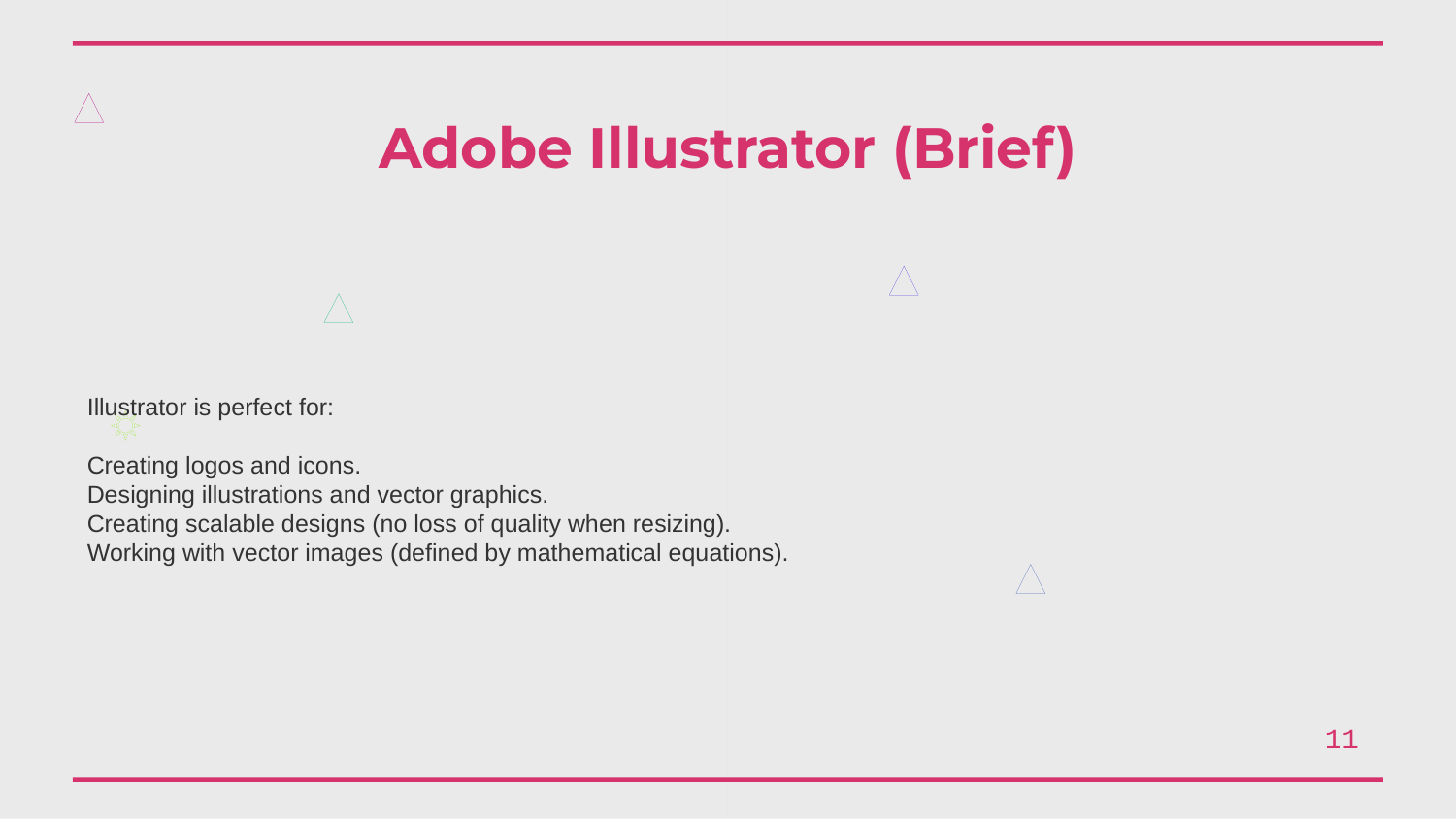

Adobe Illustrator (Brief)

Illustrator is perfect for:

Creating logos and icons.
Designing illustrations and vector graphics.
Creating scalable designs (no loss of quality when resizing).
Working with vector images (defined by mathematical equations).

11